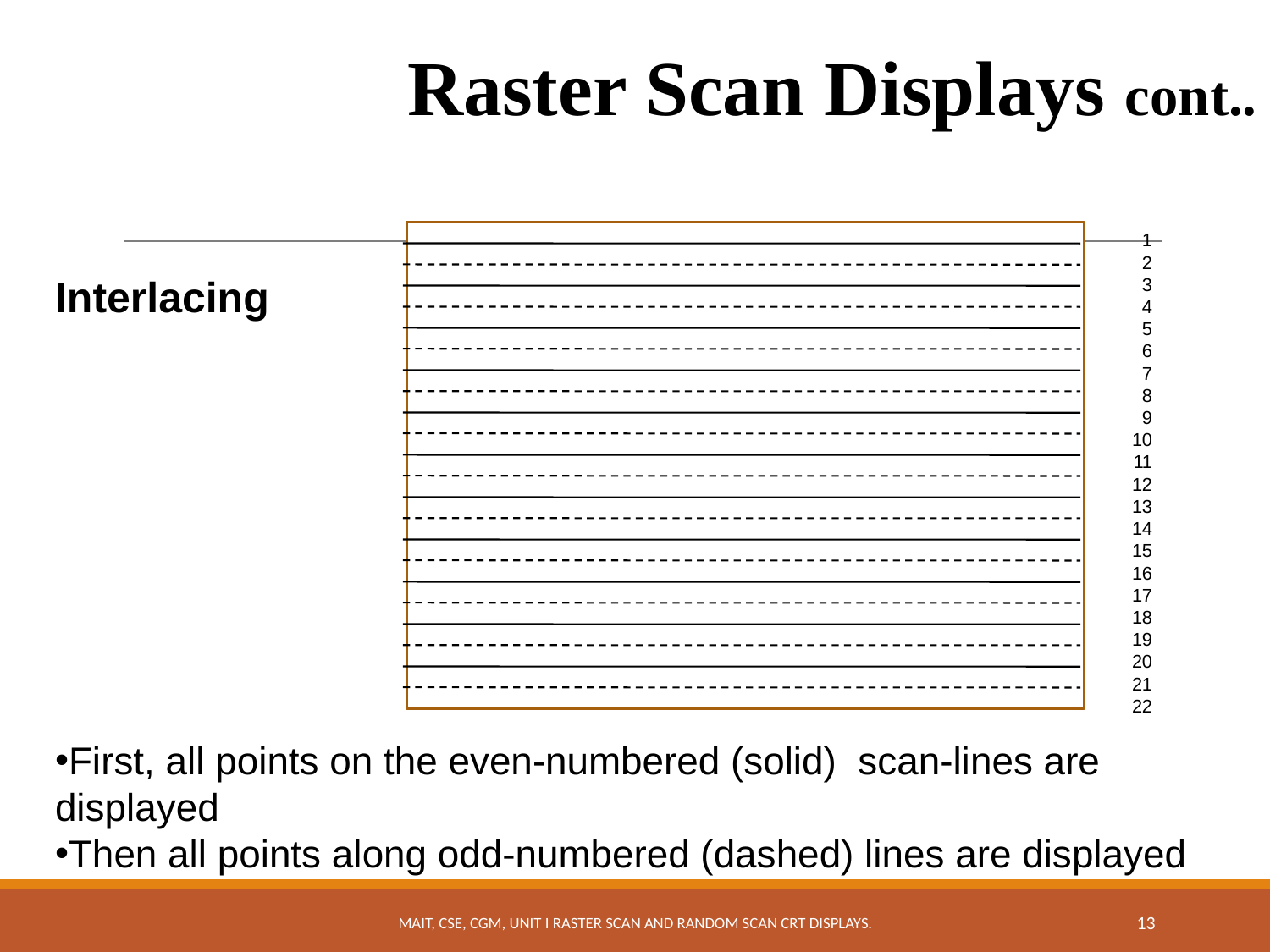

Raster Scan Displays cont..

1
2
3
4
5
6
7
8
9
10
11
12
13
14
15
16
17
18
19
20
21
22

Interlacing
First, all points on the even-numbered (solid)  scan-lines are displayed
Then all points along odd-numbered (dashed) lines are displayed
MAIT, CSE, CGM, UNIT I RASTER SCAN AND RANDOM SCAN CRT DISPLAYS.
13